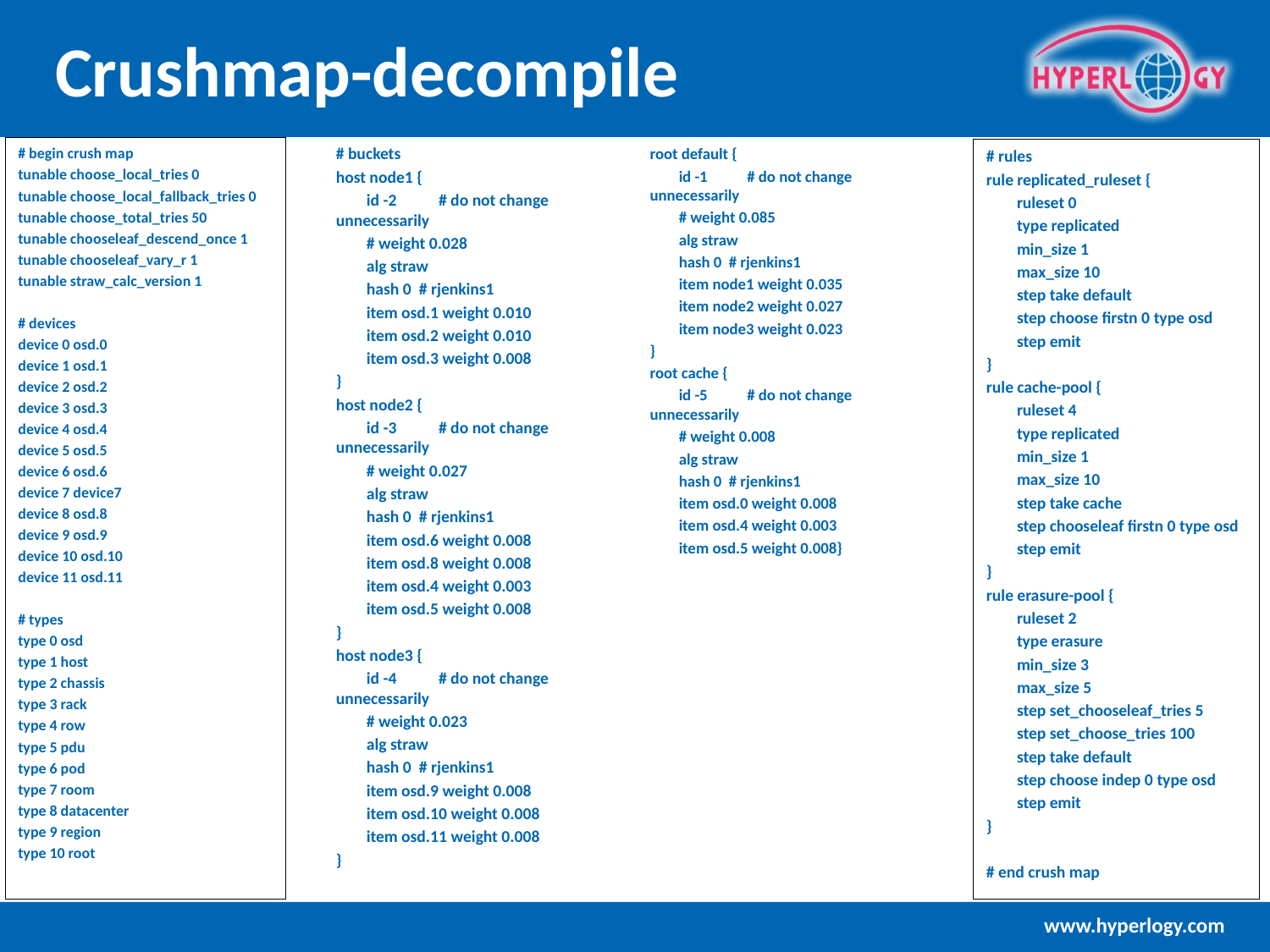

# Crushmap-decompile
# buckets
host node1 {
        id -2           # do not change unnecessarily
        # weight 0.028
        alg straw
        hash 0  # rjenkins1
        item osd.1 weight 0.010
        item osd.2 weight 0.010
        item osd.3 weight 0.008
}
host node2 {
        id -3           # do not change unnecessarily
        # weight 0.027
        alg straw
        hash 0  # rjenkins1
        item osd.6 weight 0.008
        item osd.8 weight 0.008
        item osd.4 weight 0.003
        item osd.5 weight 0.008
}
host node3 {
        id -4           # do not change unnecessarily
        # weight 0.023
        alg straw
        hash 0  # rjenkins1
        item osd.9 weight 0.008
        item osd.10 weight 0.008
        item osd.11 weight 0.008
}
# begin crush map
tunable choose_local_tries 0
tunable choose_local_fallback_tries 0
tunable choose_total_tries 50
tunable chooseleaf_descend_once 1
tunable chooseleaf_vary_r 1
tunable straw_calc_version 1

# devices
device 0 osd.0
device 1 osd.1
device 2 osd.2
device 3 osd.3
device 4 osd.4
device 5 osd.5
device 6 osd.6
device 7 device7
device 8 osd.8
device 9 osd.9
device 10 osd.10
device 11 osd.11

# types
type 0 osd
type 1 host
type 2 chassis
type 3 rack
type 4 row
type 5 pdu
type 6 pod
type 7 room
type 8 datacenter
type 9 region
type 10 root

root default {
        id -1           # do not change unnecessarily
        # weight 0.085
        alg straw
        hash 0  # rjenkins1
        item node1 weight 0.035
        item node2 weight 0.027
        item node3 weight 0.023
}
root cache {
        id -5           # do not change unnecessarily
        # weight 0.008
        alg straw
        hash 0  # rjenkins1
        item osd.0 weight 0.008
        item osd.4 weight 0.003
        item osd.5 weight 0.008}

# rules
rule replicated_ruleset {
        ruleset 0
        type replicated
        min_size 1
        max_size 10
        step take default
        step choose firstn 0 type osd
        step emit
}
rule cache-pool {
        ruleset 4
        type replicated
        min_size 1
        max_size 10
        step take cache
        step chooseleaf firstn 0 type osd
        step emit
}
rule erasure-pool {
        ruleset 2
        type erasure
        min_size 3
        max_size 5
        step set_chooseleaf_tries 5
        step set_choose_tries 100
        step take default
        step choose indep 0 type osd
        step emit
}

# end crush map